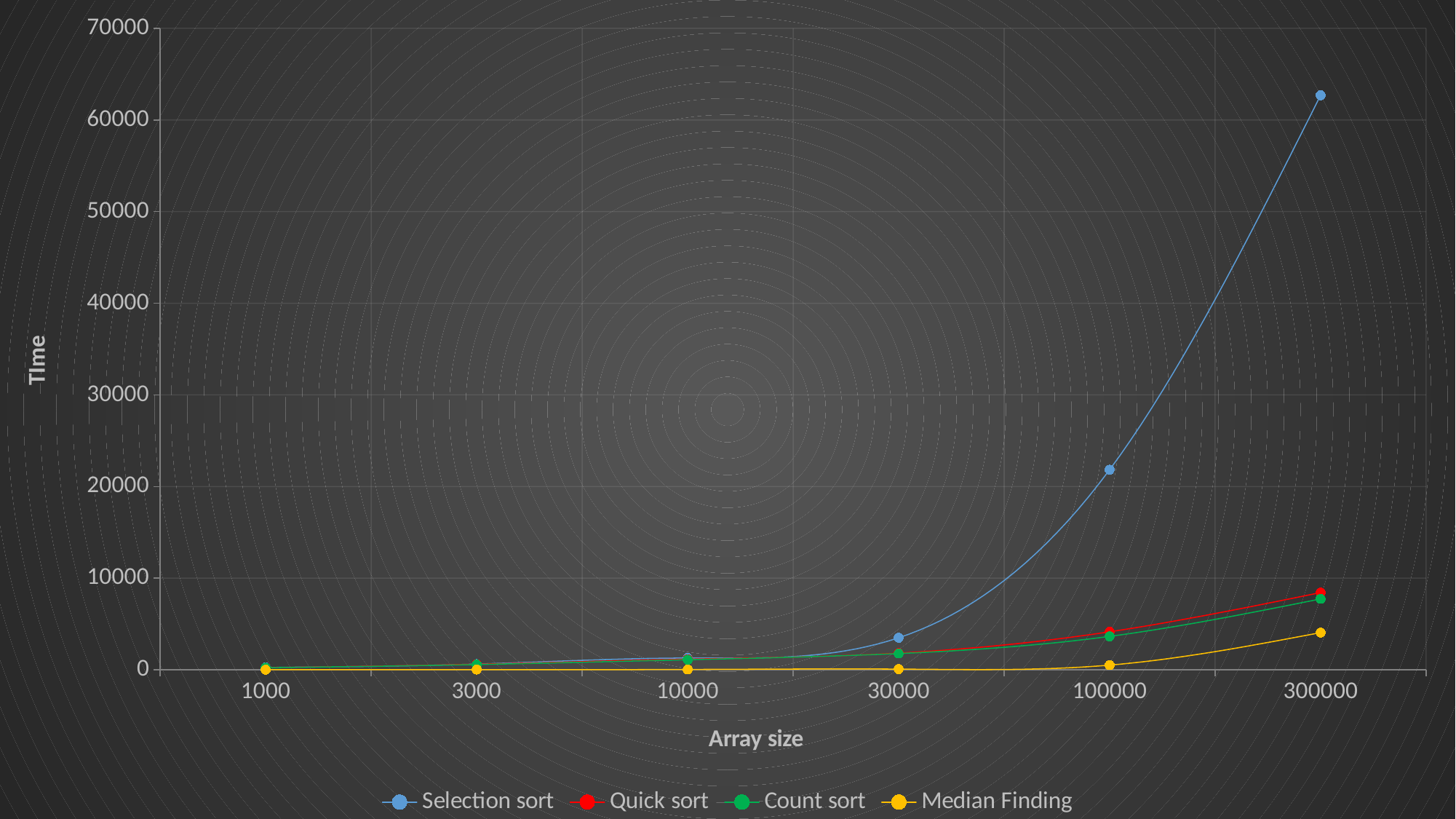

### Chart

| Category | Selection sort | Quick sort | Count sort | Median Finding |
|---|---|---|---|---|
| 1000 | 250.7 | 227.1 | 222.9 | 7.0 |
| 3000 | 624.2 | 607.9 | 573.1 | 23.0 |
| 10000 | 1283.9 | 1158.8 | 1099.1 | 36.0 |
| 30000 | 3493.4 | 1821.2 | 1773.5 | 75.0 |
| 100000 | 21830.5 | 4148.2 | 3645.3 | 511.0 |
| 300000 | 62694.9 | 8427.4 | 7733.3 | 4056.0 |